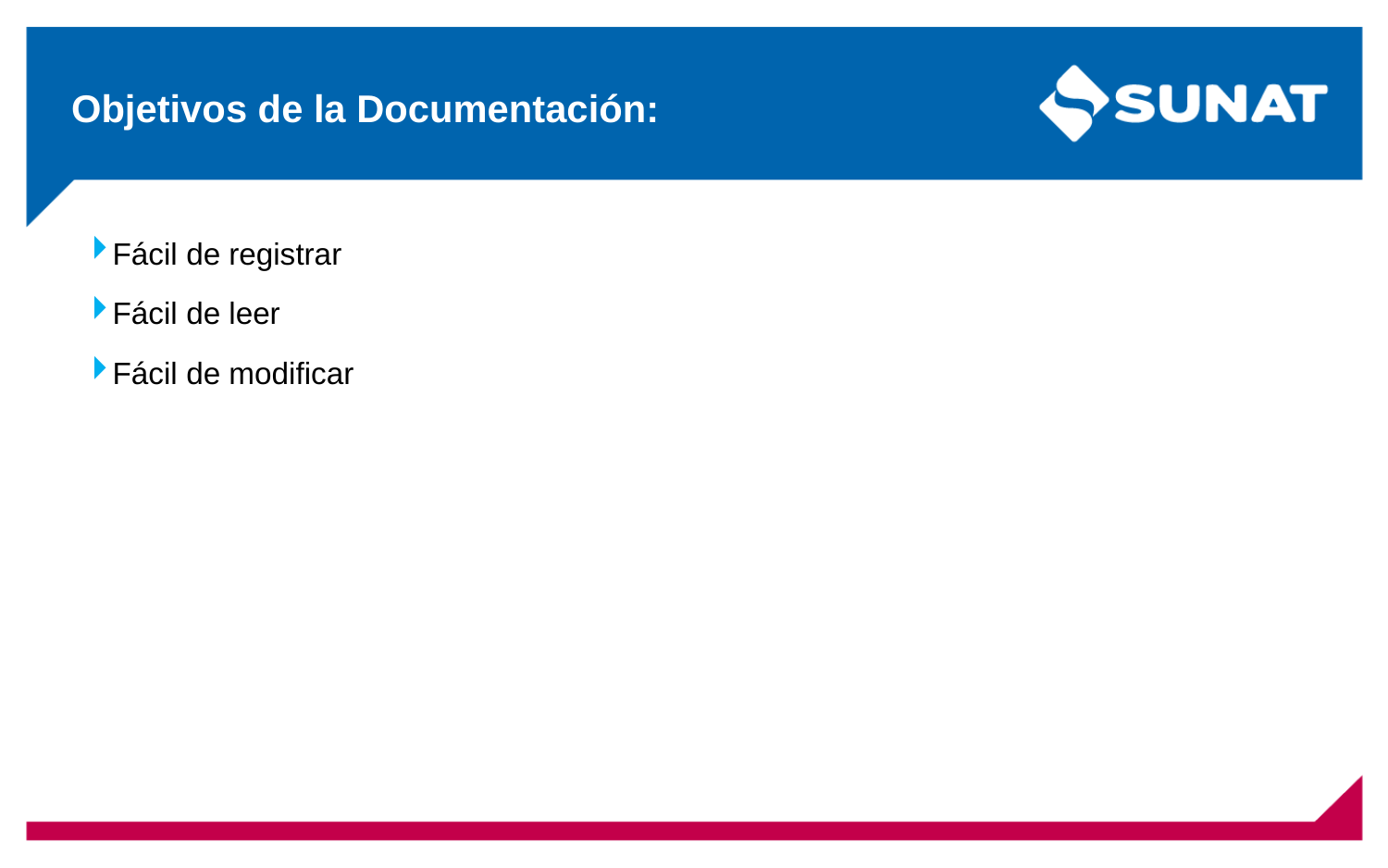

# Objetivos de la Documentación:
Fácil de registrar
Fácil de leer
Fácil de modificar